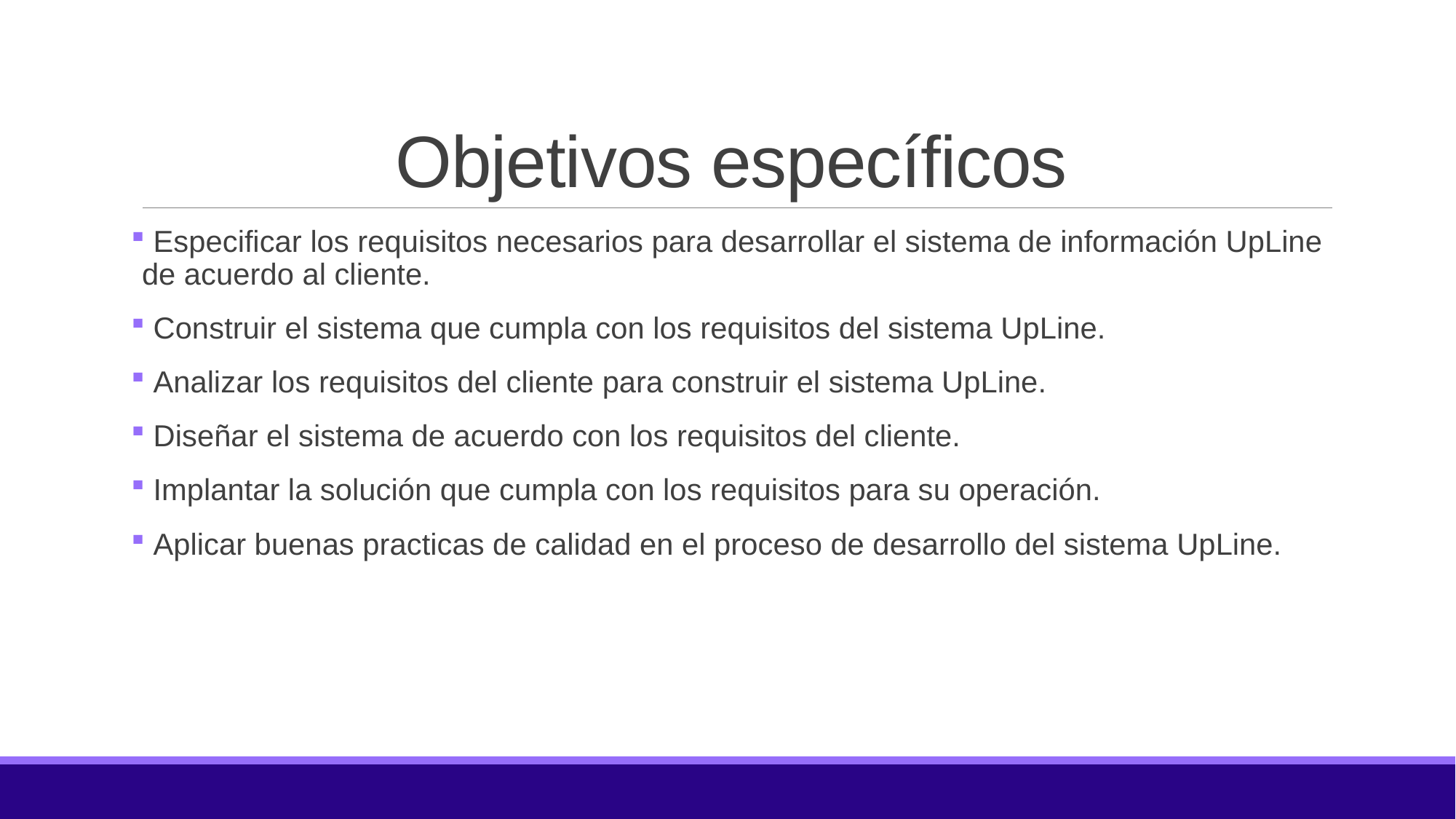

# Objetivos específicos
 Especificar los requisitos necesarios para desarrollar el sistema de información UpLine de acuerdo al cliente.
 Construir el sistema que cumpla con los requisitos del sistema UpLine.
 Analizar los requisitos del cliente para construir el sistema UpLine.
 Diseñar el sistema de acuerdo con los requisitos del cliente.
 Implantar la solución que cumpla con los requisitos para su operación.
 Aplicar buenas practicas de calidad en el proceso de desarrollo del sistema UpLine.